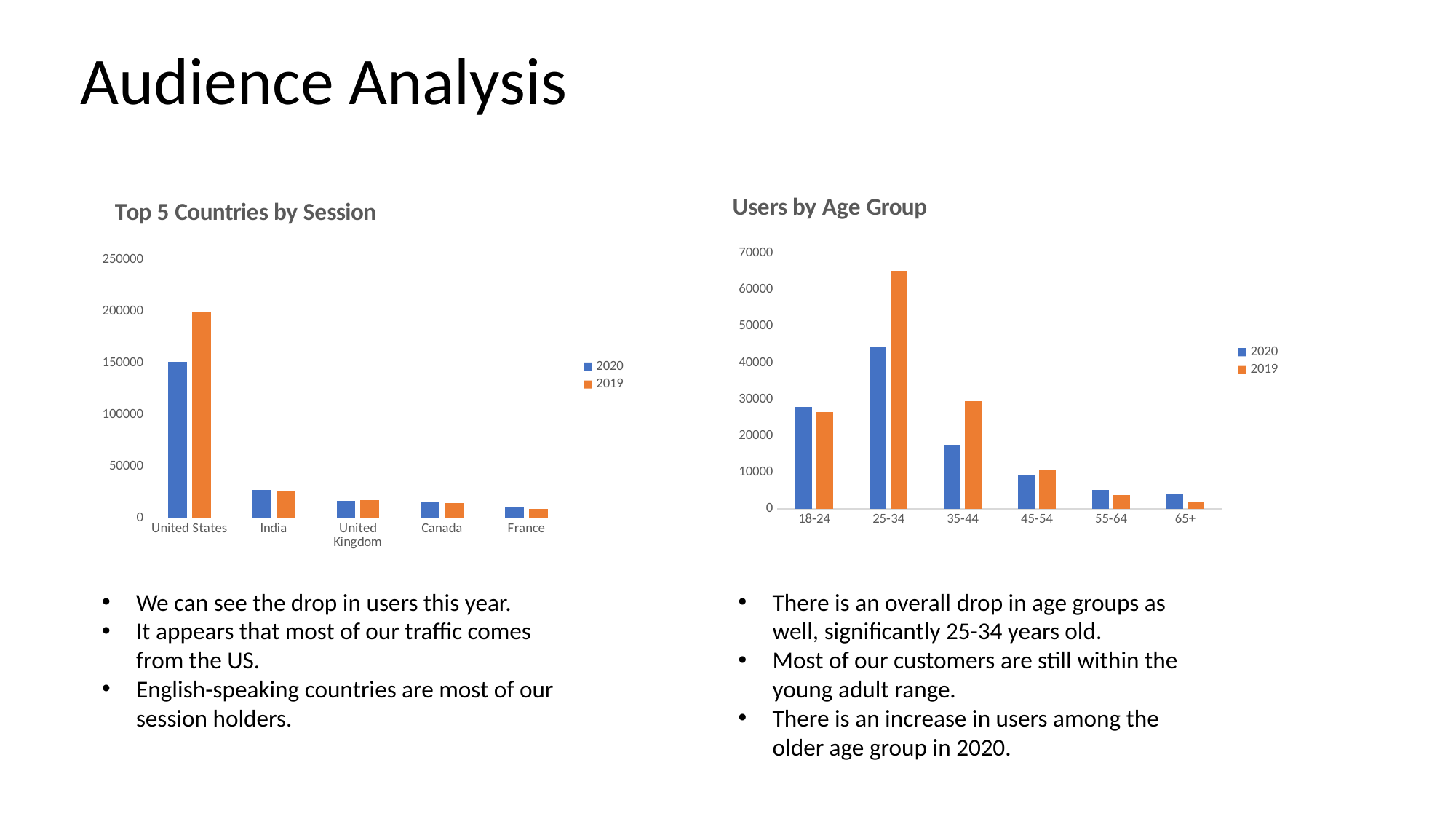

# Audience Analysis

### Chart: Users by Age Group

| Category | 2020 | 2019 |
|---|---|---|
| 18-24 | 27941.0 | 26493.0 |
| 25-34 | 44507.0 | 65155.0 |
| 35-44 | 17626.0 | 29582.0 |
| 45-54 | 9342.0 | 10654.0 |
| 55-64 | 5156.0 | 3745.0 |
| 65+ | 3945.0 | 2071.0 |

### Chart: Top 5 Countries by Session

| Category | 2020 | 2019 |
|---|---|---|
| United States | 150831.0 | 198882.0 |
| India | 26889.0 | 25577.0 |
| United Kingdom | 16863.0 | 17164.0 |
| Canada | 15982.0 | 14329.0 |
| France | 10593.0 | 8918.0 |
We can see the drop in users this year.
It appears that most of our traffic comes from the US.
English-speaking countries are most of our session holders.
There is an overall drop in age groups as well, significantly 25-34 years old.
Most of our customers are still within the young adult range.
There is an increase in users among the older age group in 2020.